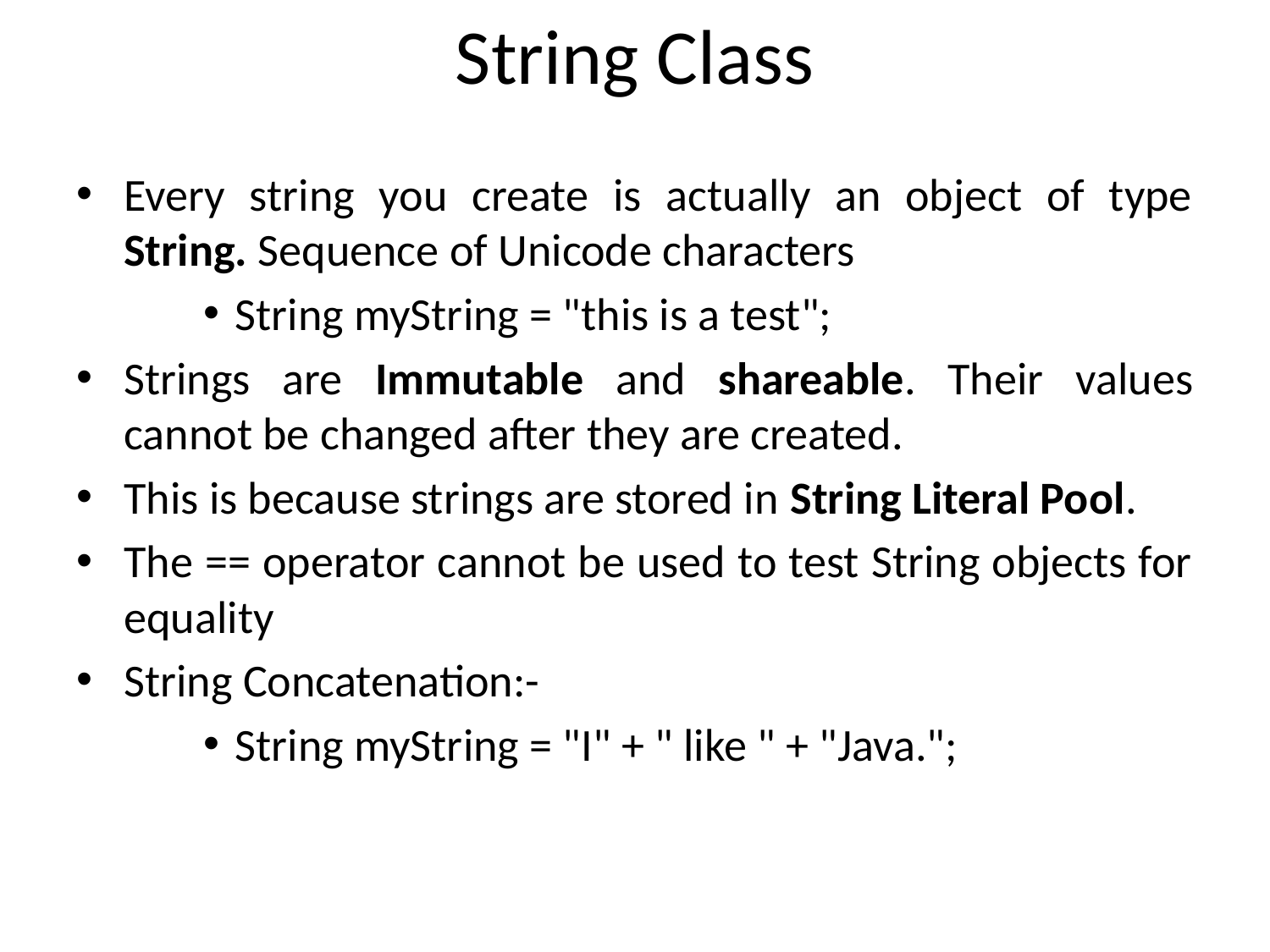

# String Class
Every string you create is actually an object of type String. Sequence of Unicode characters
String myString = "this is a test";
Strings are Immutable and shareable. Their values cannot be changed after they are created.
This is because strings are stored in String Literal Pool.
The == operator cannot be used to test String objects for equality
String Concatenation:-
String myString = "I" + " like " + "Java.";